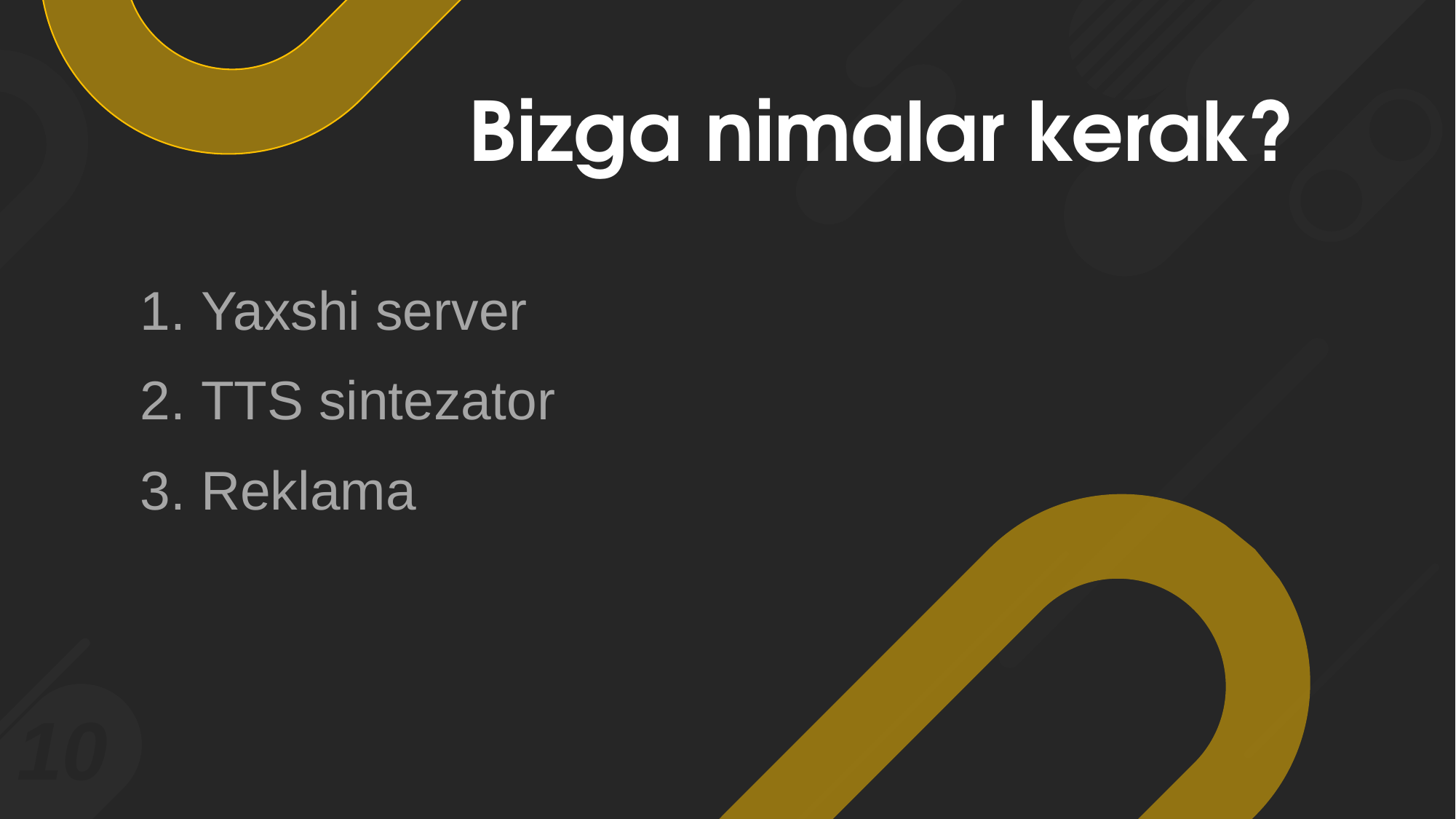

Bizga nimalar kerak?
 Yaxshi server
 TTS sintezator
 Reklama